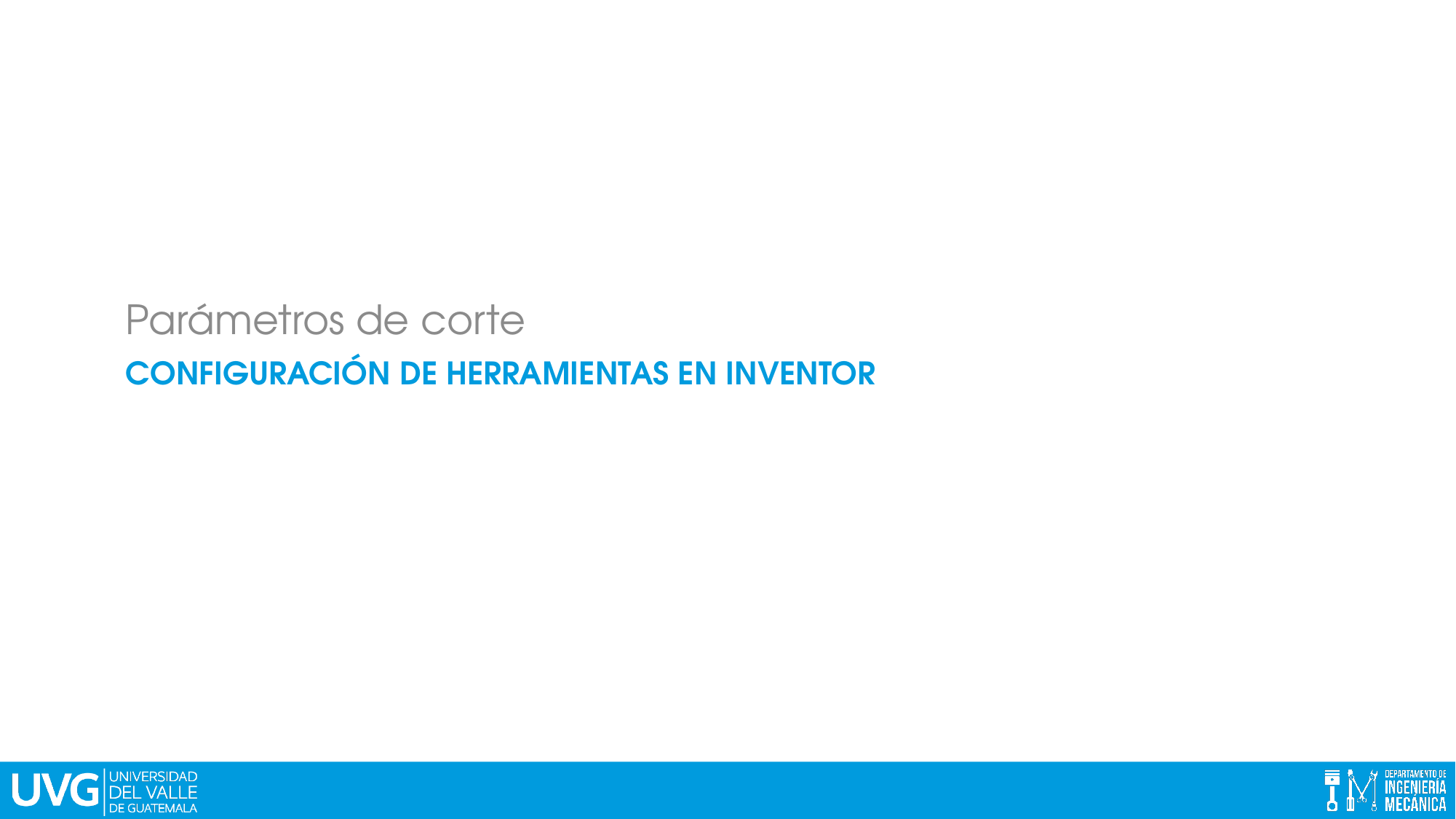

Parámetros de corte
# Configuración de herramientas en Inventor